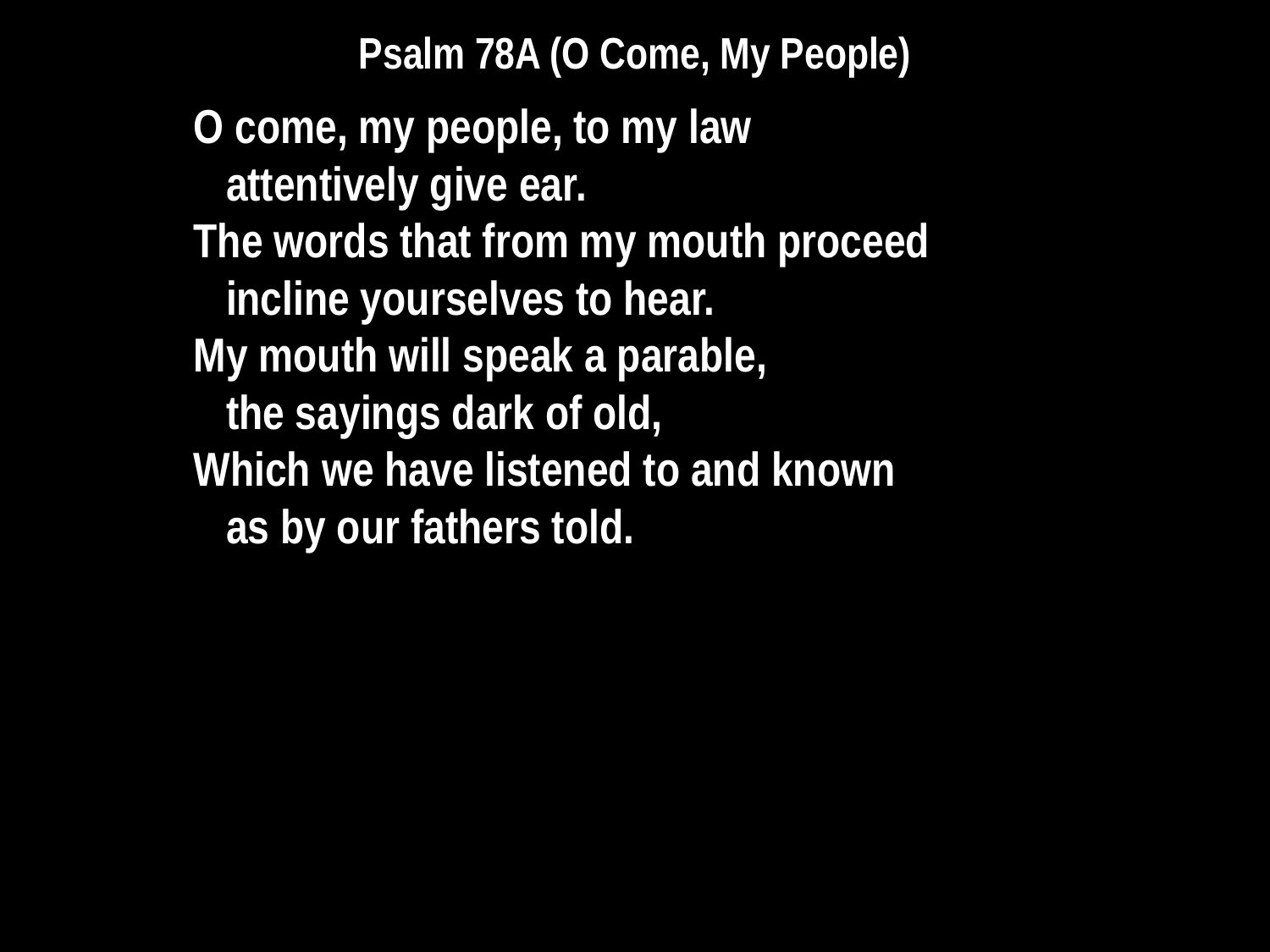

# Psalm 78A (O Come, My People)
O come, my people, to my law
   attentively give ear.
The words that from my mouth proceed
   incline yourselves to hear.
My mouth will speak a parable,
   the sayings dark of old,
Which we have listened to and known
   as by our fathers told.

I